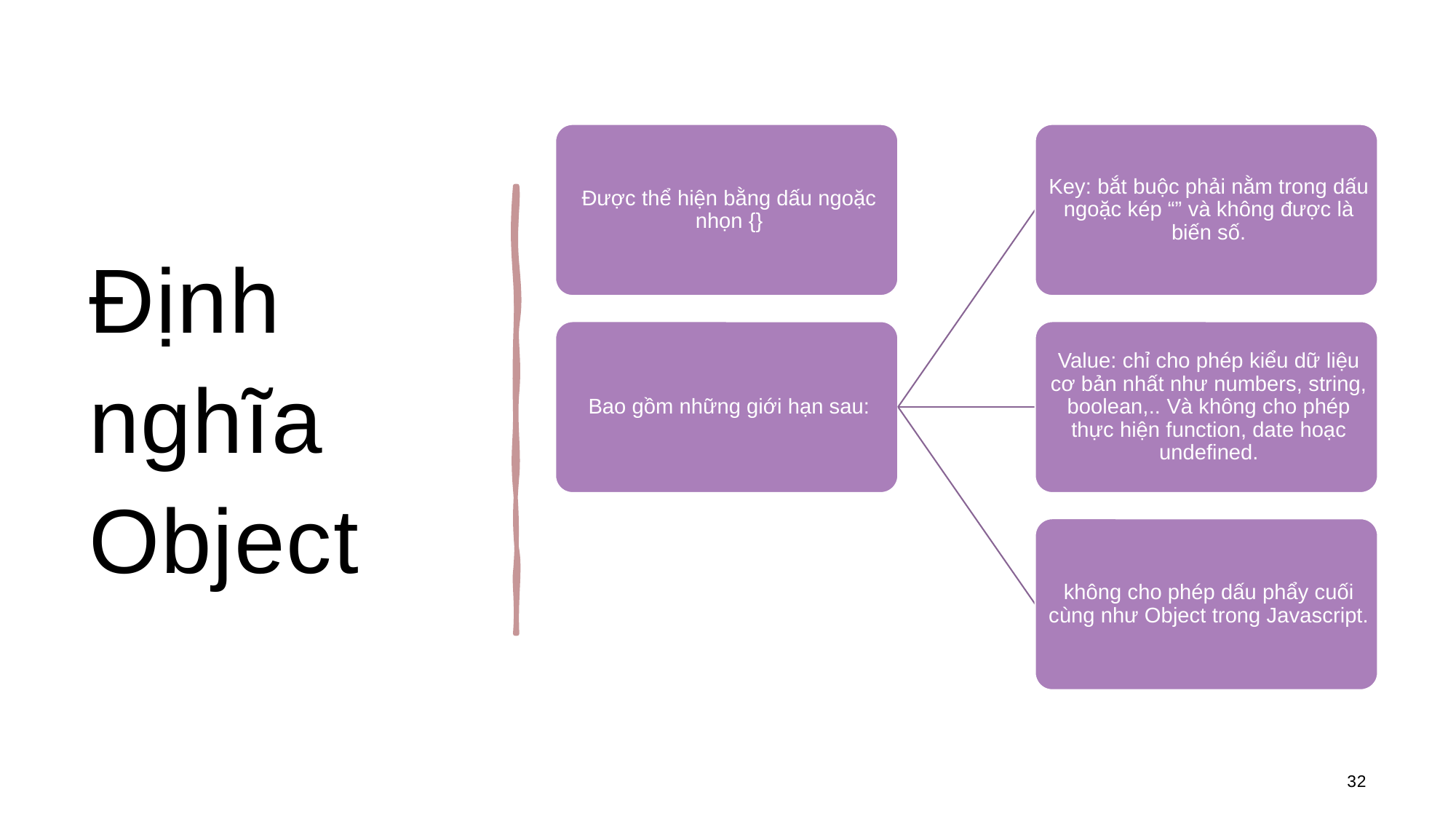

Được thể hiện bằng dấu ngoặc nhọn {}
Bao gồm những giới hạn sau:

Key: bắt buộc phải nằm trong dấu ngoặc kép “” và không được là biến số.

Value: chỉ cho phép kiểu dữ liệu cơ bản nhất như numbers, string, boolean,.. Và không cho phép thực hiện function, date hoạc undefined.

không cho phép dấu phẩy cuối cùng như Object trong Javascript.
# Định nghĩa Object

32